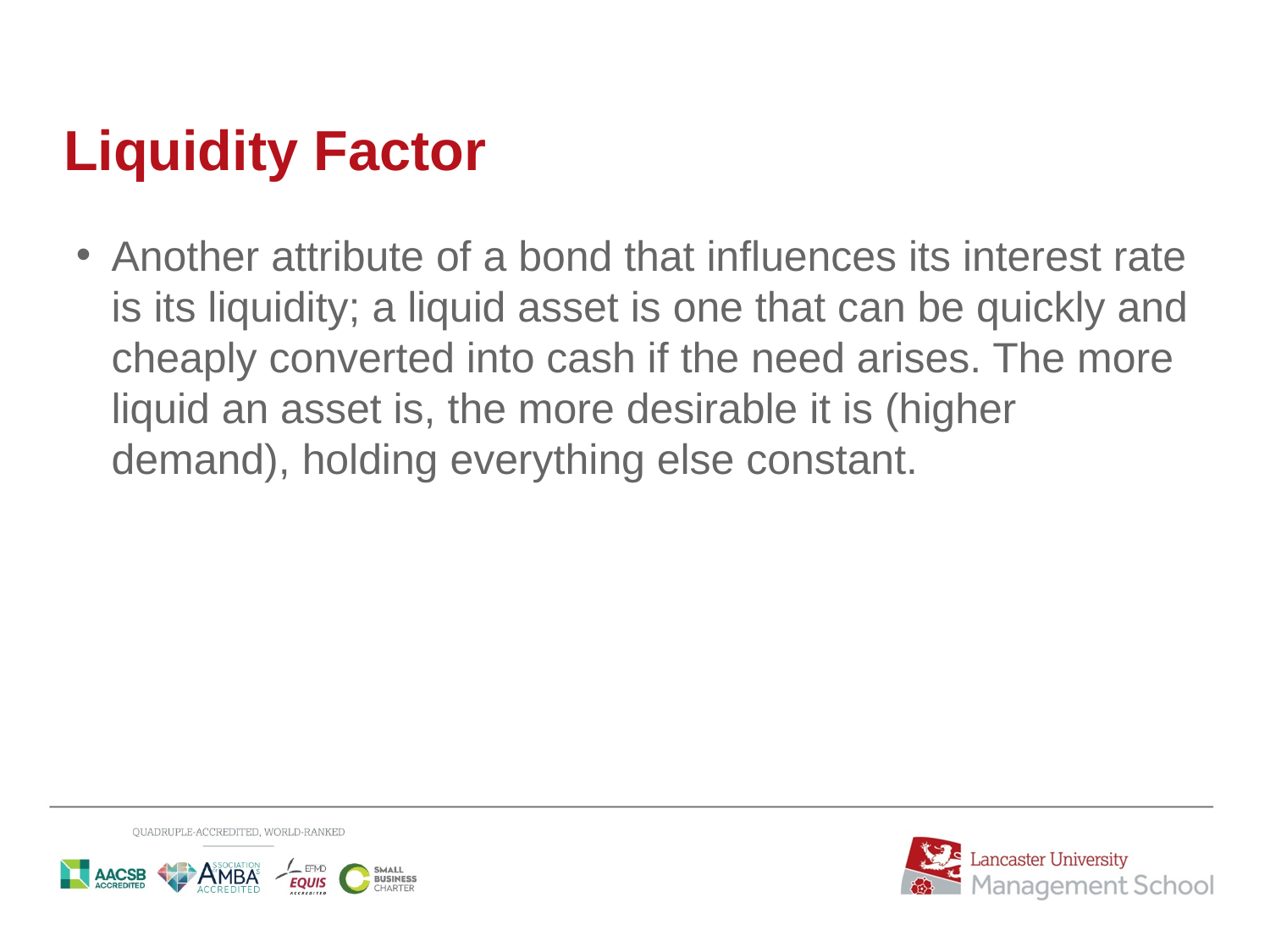

# Liquidity Factor
Another attribute of a bond that influences its interest rate is its liquidity; a liquid asset is one that can be quickly and cheaply converted into cash if the need arises. The more liquid an asset is, the more desirable it is (higher demand), holding everything else constant.